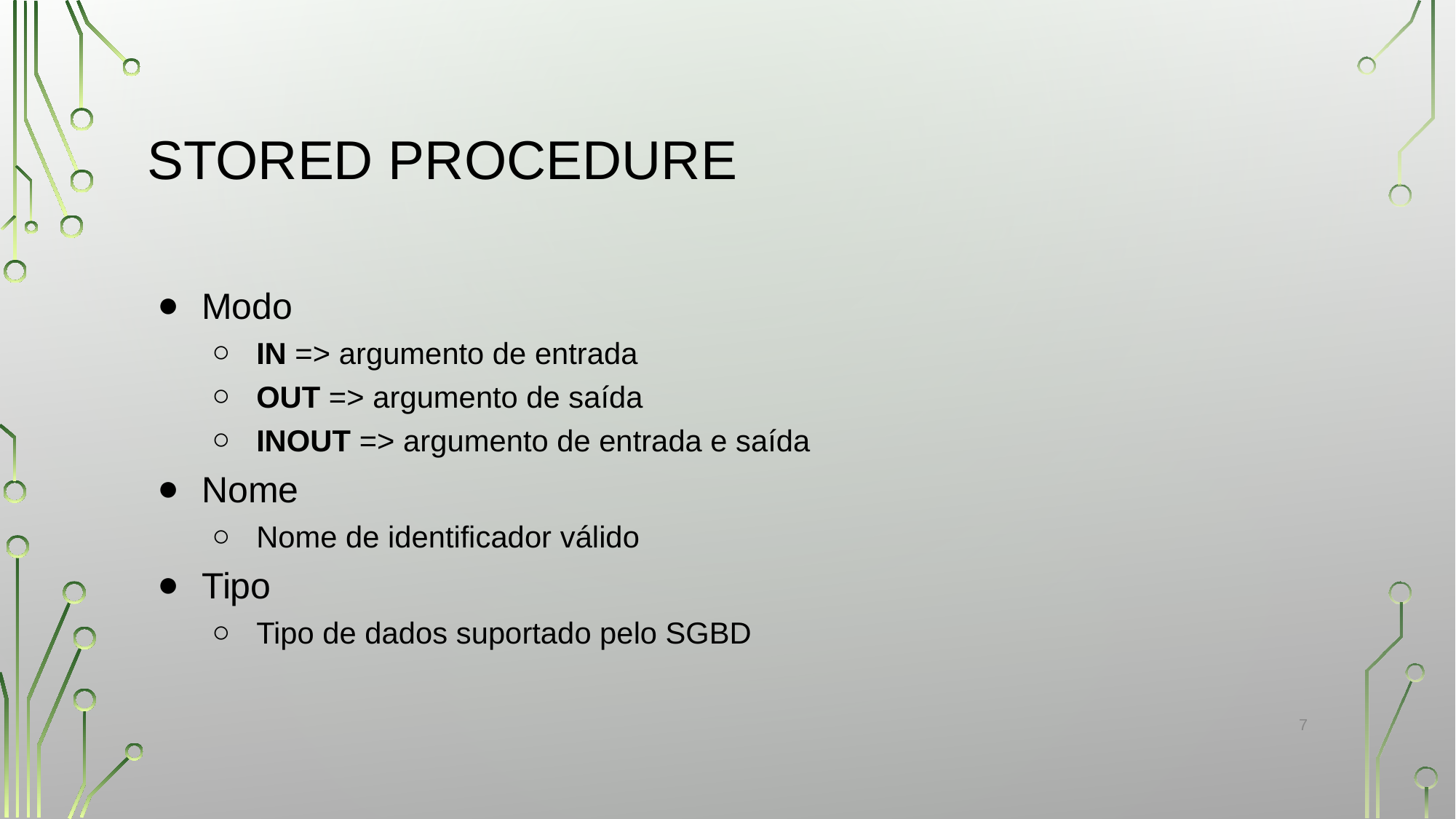

# STORED PROCEDURE
Modo
IN => argumento de entrada
OUT => argumento de saída
INOUT => argumento de entrada e saída
Nome
Nome de identificador válido
Tipo
Tipo de dados suportado pelo SGBD
7